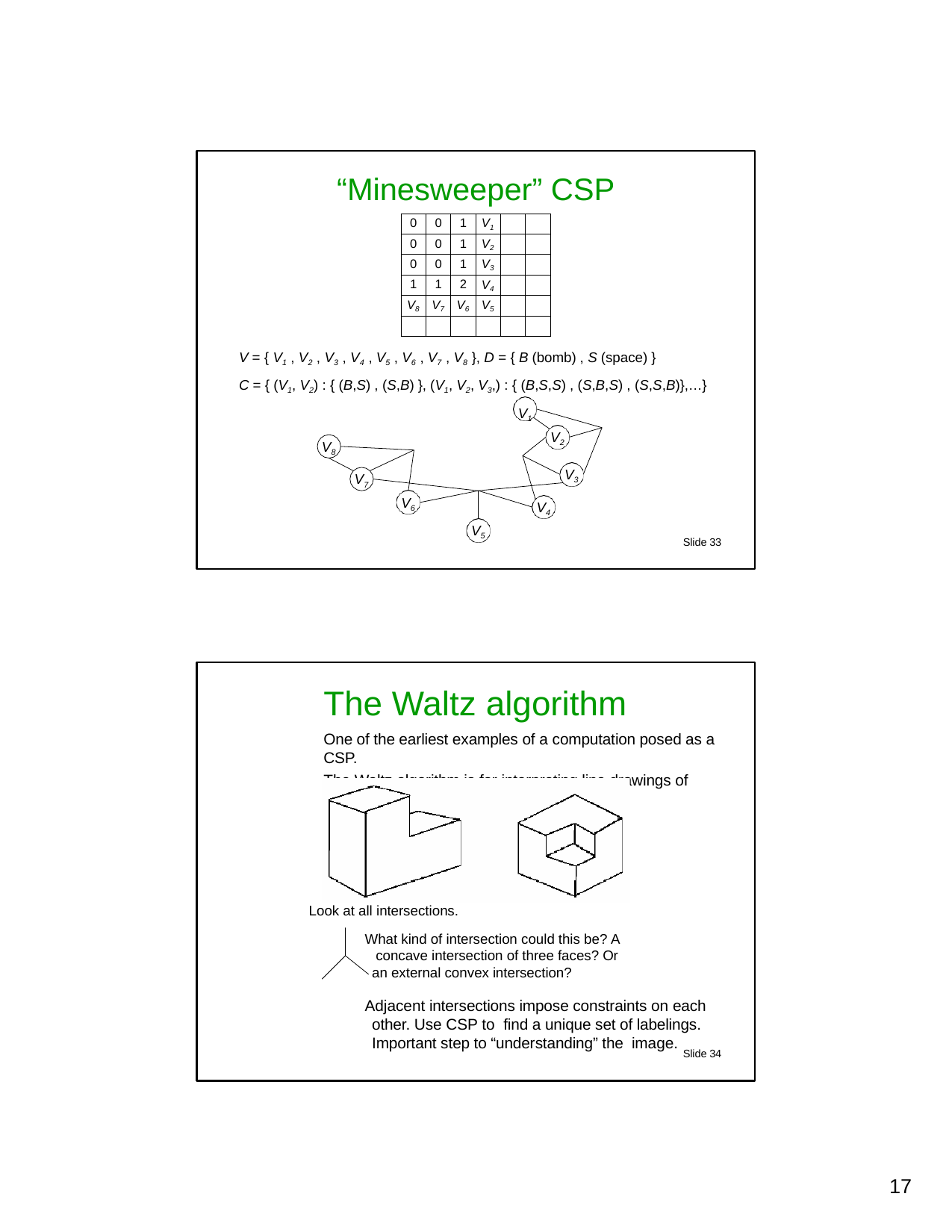

“Minesweeper” CSP
| 0 | 0 | 1 | V1 |  |  |
| --- | --- | --- | --- | --- | --- |
| 0 | 0 | 1 | V2 |  |  |
| 0 | 0 | 1 | V3 |  |  |
| 1 | 1 | 2 | V4 |  |  |
| V8 | V7 | V6 | V5 |  |  |
|  |  |  |  |  |  |
V = { V1 , V2 , V3 , V4 , V5 , V6 , V7 , V8 }, D = { B (bomb) , S (space) }
C = { (V1, V2) : { (B,S) , (S,B) }, (V1, V2, V3,) : { (B,S,S) , (S,B,S) , (S,S,B)},…}
V1

V2

V8

V3

V7

V6

V4

V5
Slide 33

The Waltz algorithm
One of the earliest examples of a computation posed as a CSP.
The Waltz algorithm is for interpreting line drawings of solid polyhedra.

Look at all intersections.
What kind of intersection could this be? A  concave intersection of three faces? Or  an external convex intersection?

Adjacent intersections impose constraints on each other. Use CSP to  find a unique set of labelings. Important step to “understanding” the  image.

Slide 34
17